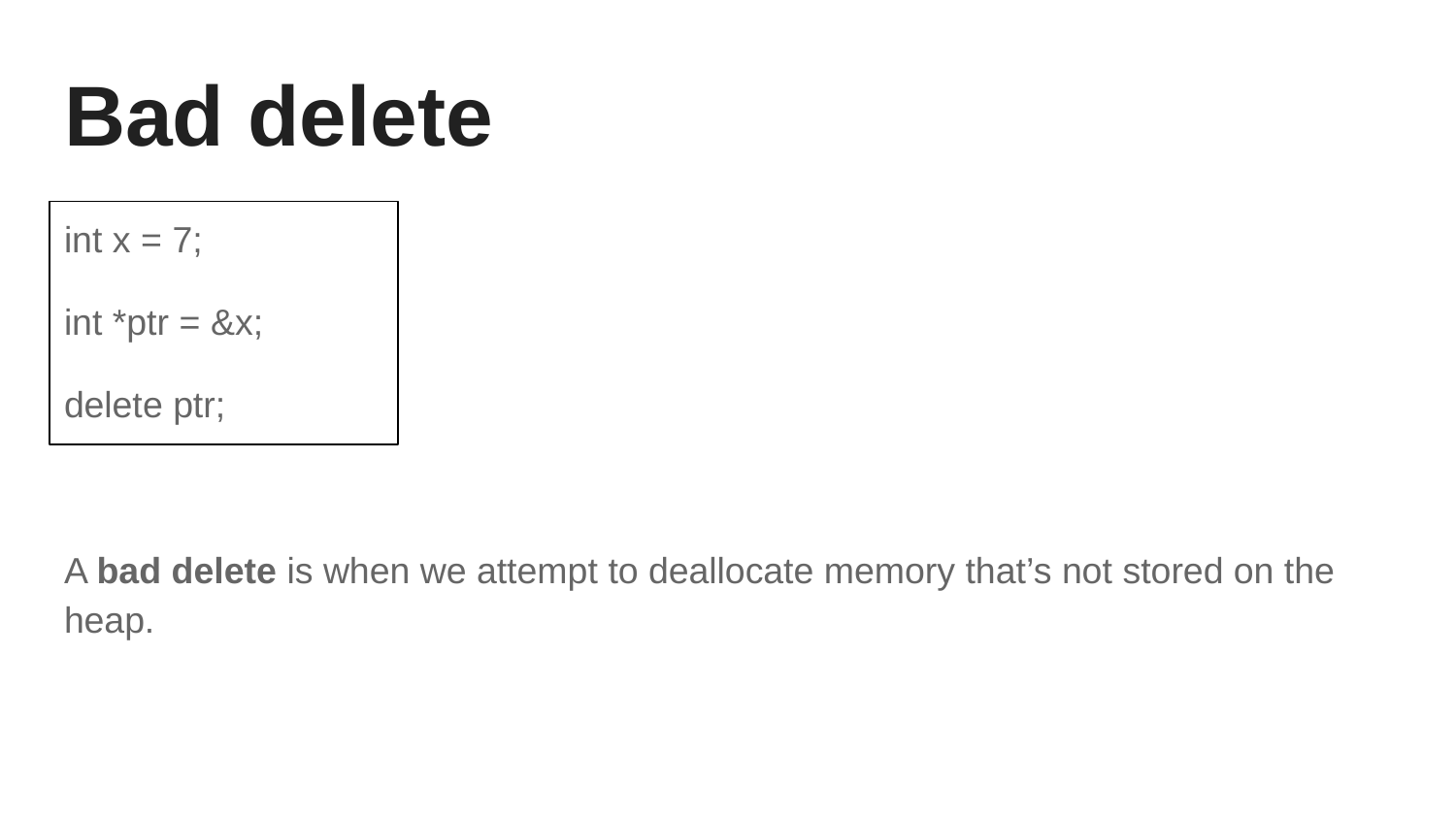

# Bad delete
int x = 7;
int *ptr = &x;
delete ptr;

A bad delete is when we attempt to deallocate memory that’s not stored on the heap.